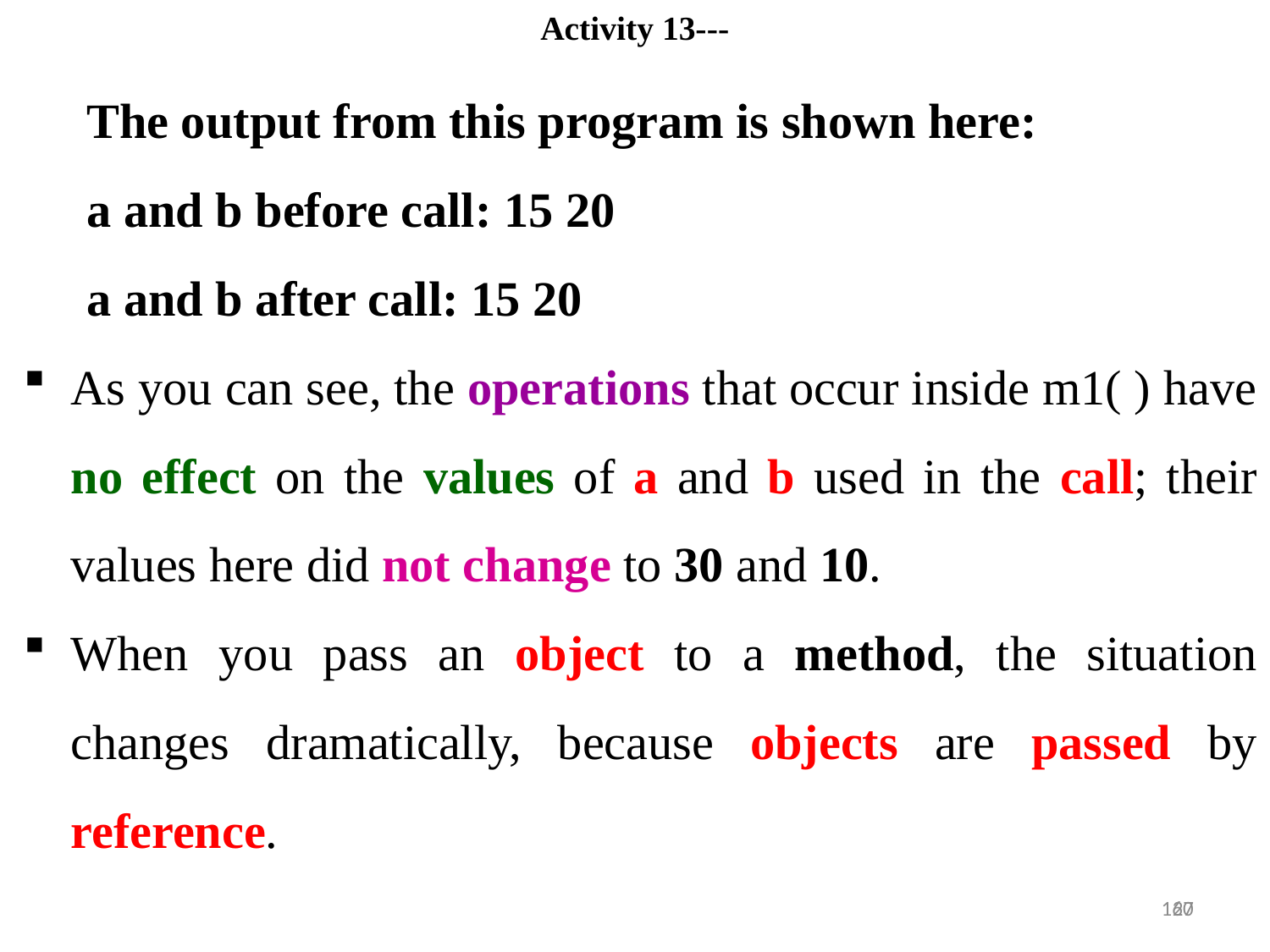

Activity 13---
The output from this program is shown here:
a and b before call: 15 20
a and b after call: 15 20
As you can see, the operations that occur inside m1( ) have no effect on the values of a and b used in the call; their values here did not change to 30 and 10.
When you pass an object to a method, the situation changes dramatically, because objects are passed by reference.

27
160